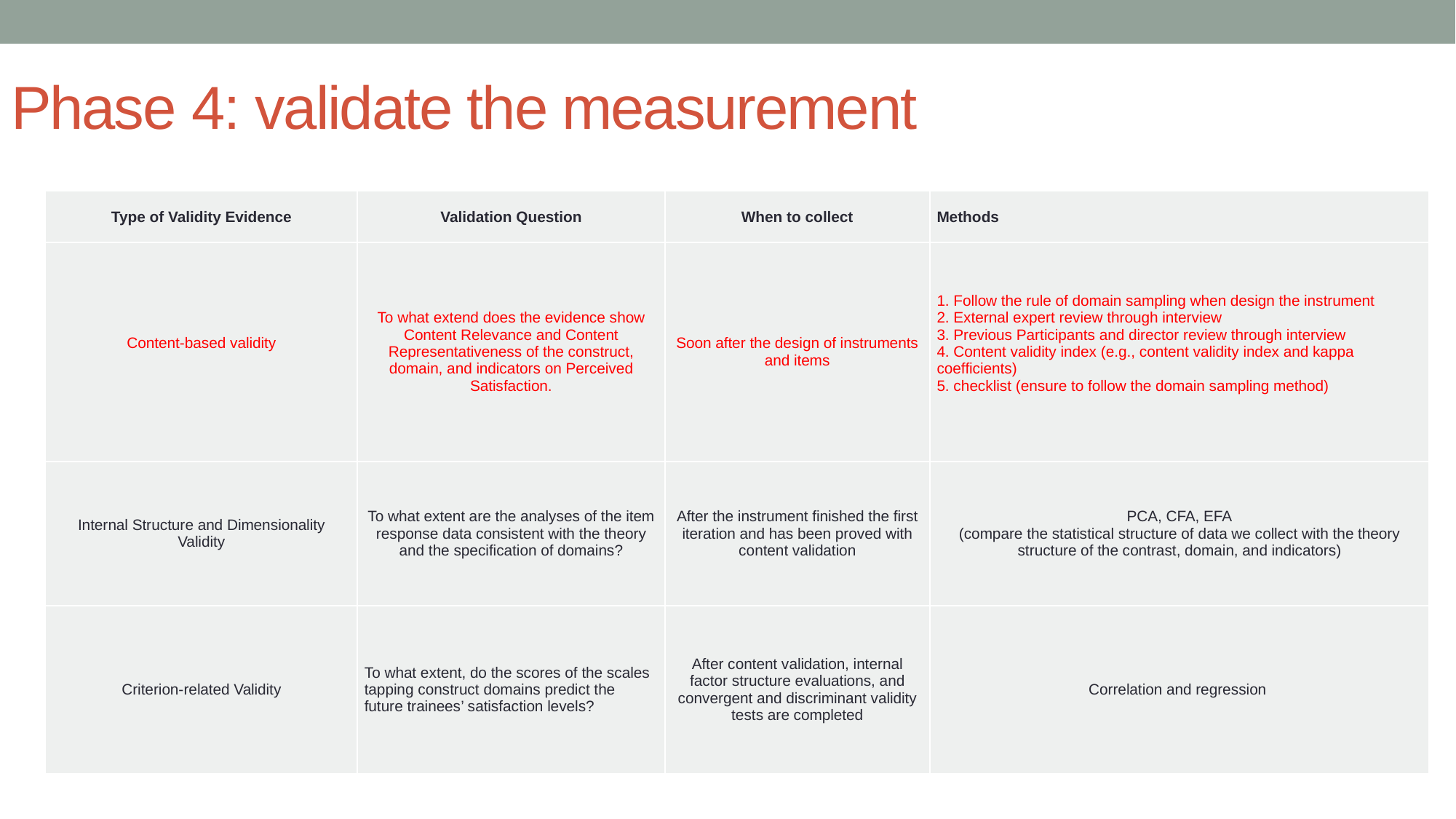

Phase 4: validate the measurement
| Type of Validity Evidence | Validation Question | When to collect | Methods |
| --- | --- | --- | --- |
| Content-based validity | To what extend does the evidence show Content Relevance and Content Representativeness of the construct, domain, and indicators on Perceived Satisfaction. | Soon after the design of instruments and items | 1. Follow the rule of domain sampling when design the instrument 2. External expert review through interview 3. Previous Participants and director review through interview 4. Content validity index (e.g., content validity index and kappa coefficients) 5. checklist (ensure to follow the domain sampling method) |
| Internal Structure and Dimensionality Validity | To what extent are the analyses of the item response data consistent with the theory and the specification of domains? | After the instrument finished the first iteration and has been proved with content validation | PCA, CFA, EFA (compare the statistical structure of data we collect with the theory structure of the contrast, domain, and indicators) |
| Criterion-related Validity | To what extent, do the scores of the scales tapping construct domains predict the future trainees’ satisfaction levels? | After content validation, internal factor structure evaluations, and convergent and discriminant validity tests are completed | Correlation and regression |